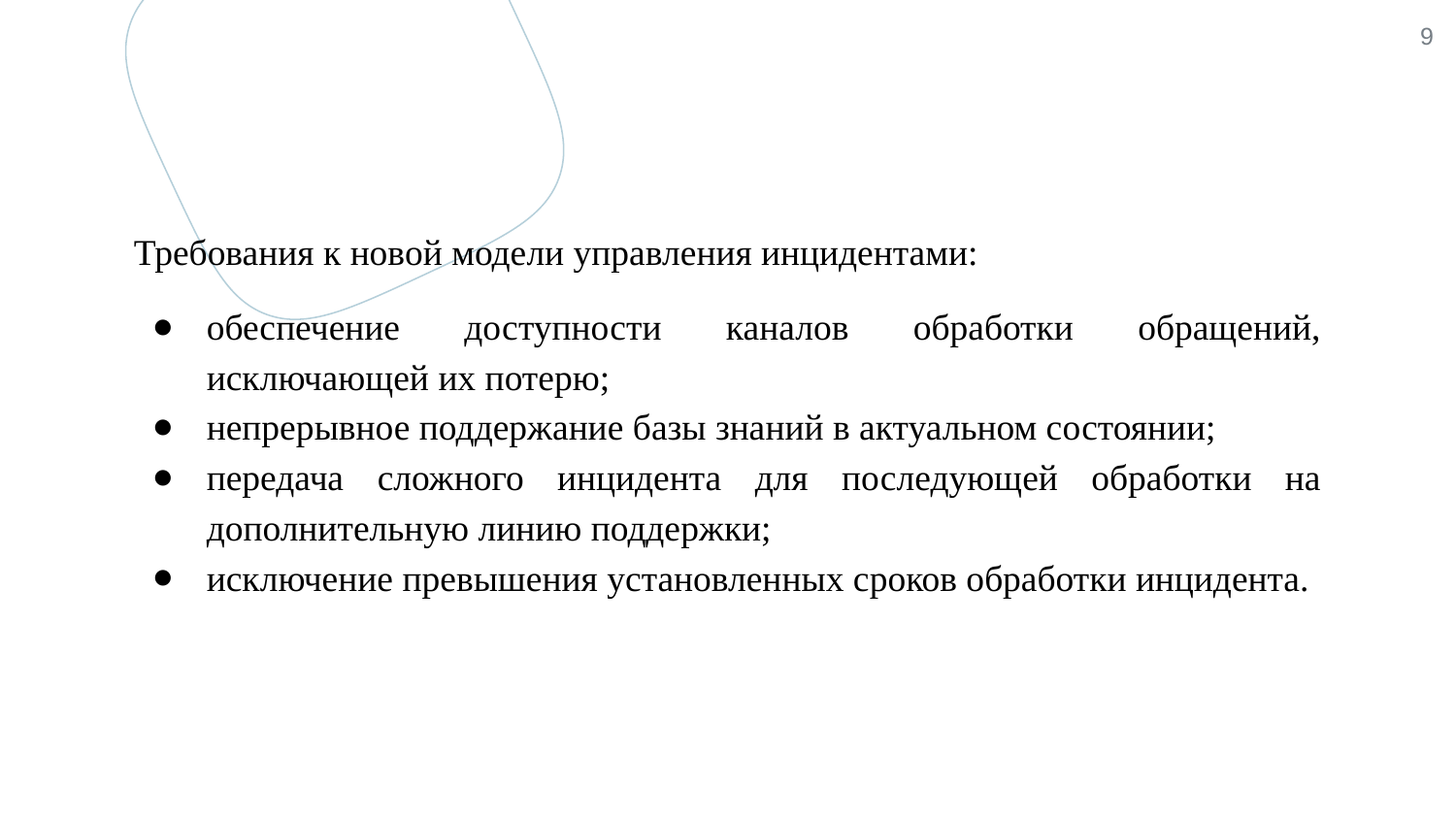

9
Требования к новой модели управления инцидентами:
обеспечение доступности каналов обработки обращений, исключающей их потерю;
непрерывное поддержание базы знаний в актуальном состоянии;
передача сложного инцидента для последующей обработки на дополнительную линию поддержки;
исключение превышения установленных сроков обработки инцидента.